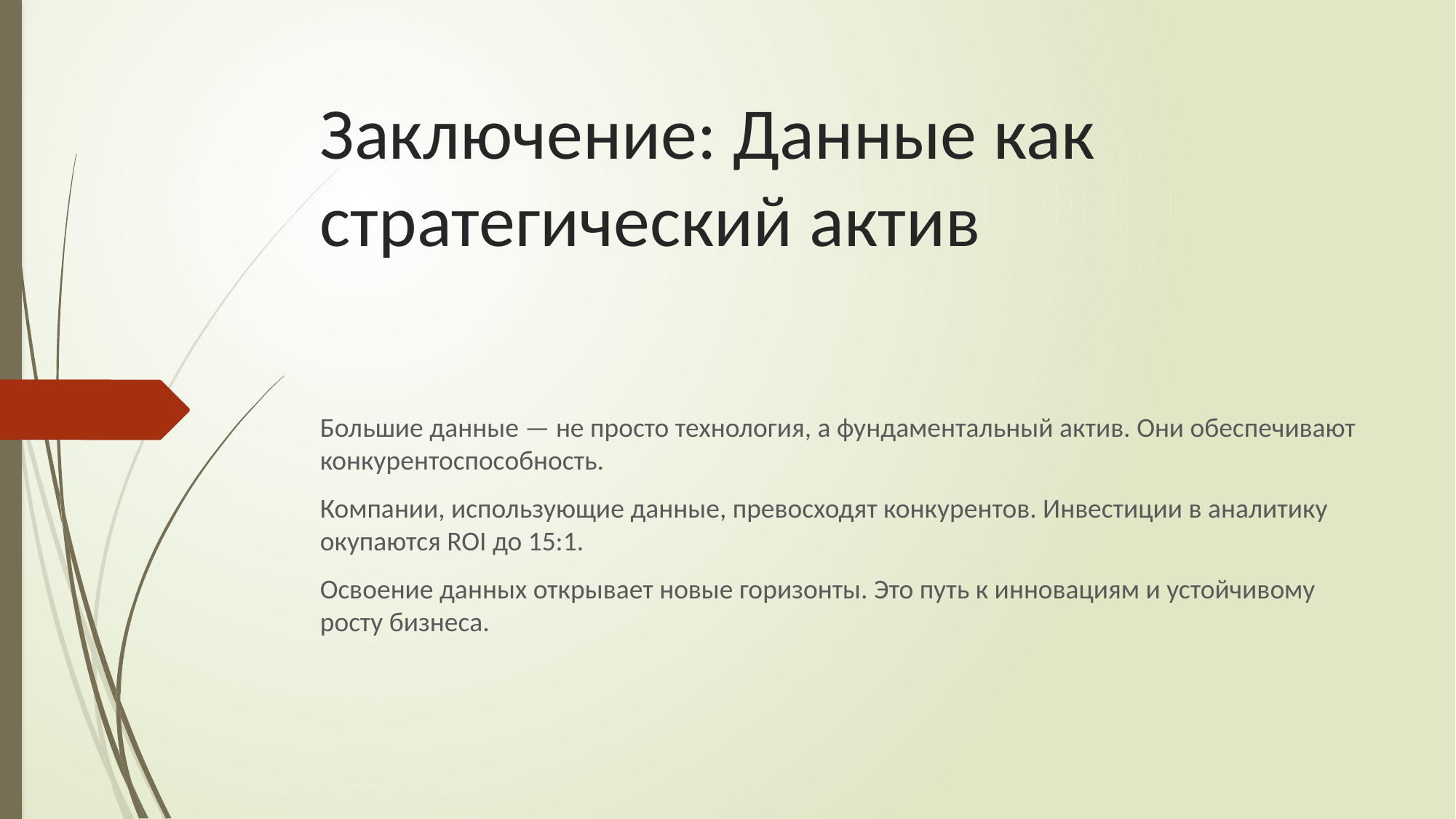

# Заключение: Данные как стратегический актив
Большие данные — не просто технология, а фундаментальный актив. Они обеспечивают конкурентоспособность.
Компании, использующие данные, превосходят конкурентов. Инвестиции в аналитику окупаются ROI до 15:1.
Освоение данных открывает новые горизонты. Это путь к инновациям и устойчивому росту бизнеса.